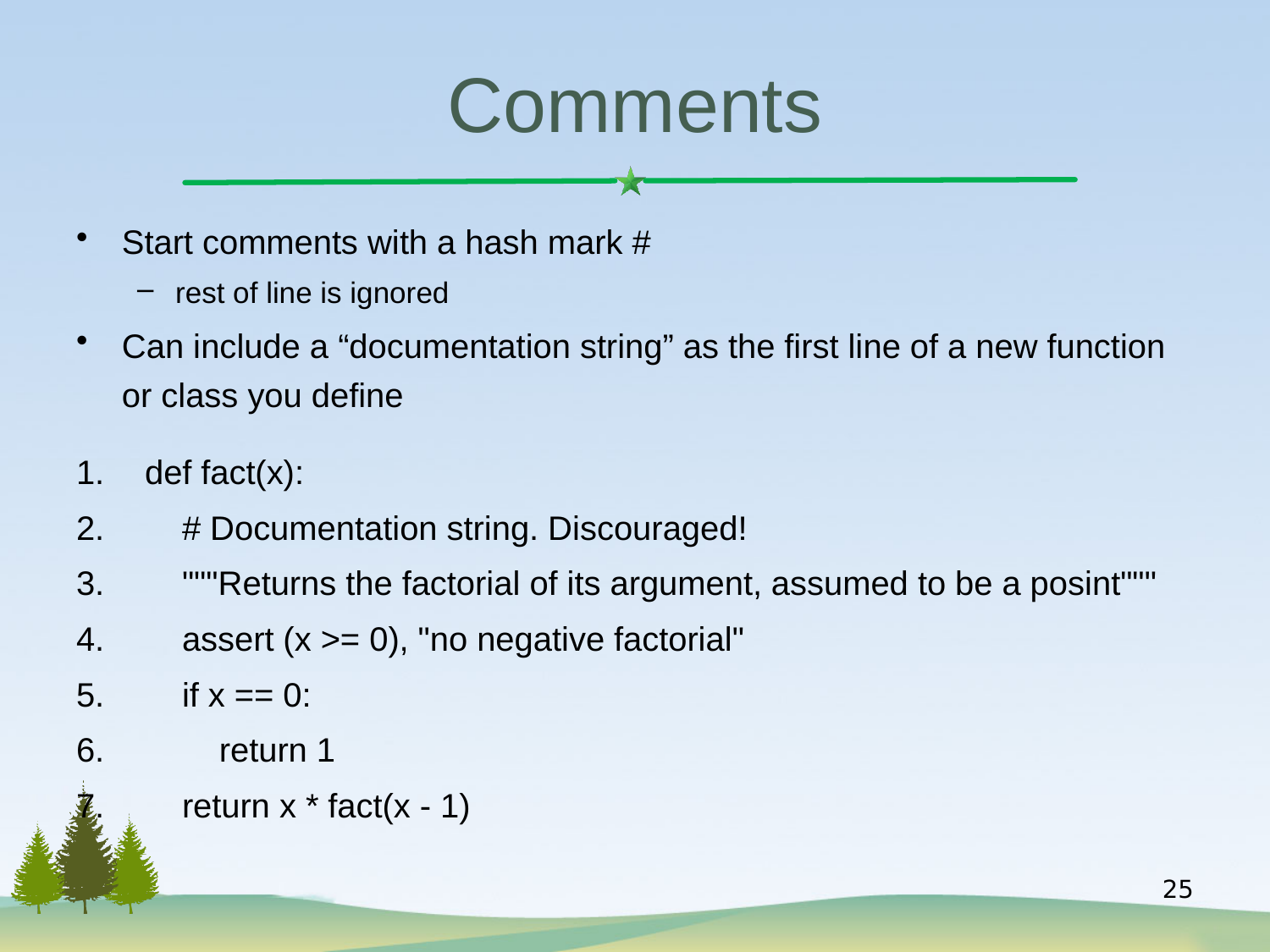

# Comments
Start comments with a hash mark #
rest of line is ignored
Can include a “documentation string” as the first line of a new function or class you define

def fact(x):
    # Documentation string. Discouraged!
    """Returns the factorial of its argument, assumed to be a posint"""
    assert (x >= 0), "no negative factorial"
    if x == 0:
        return 1
    return x * fact(x - 1)
25